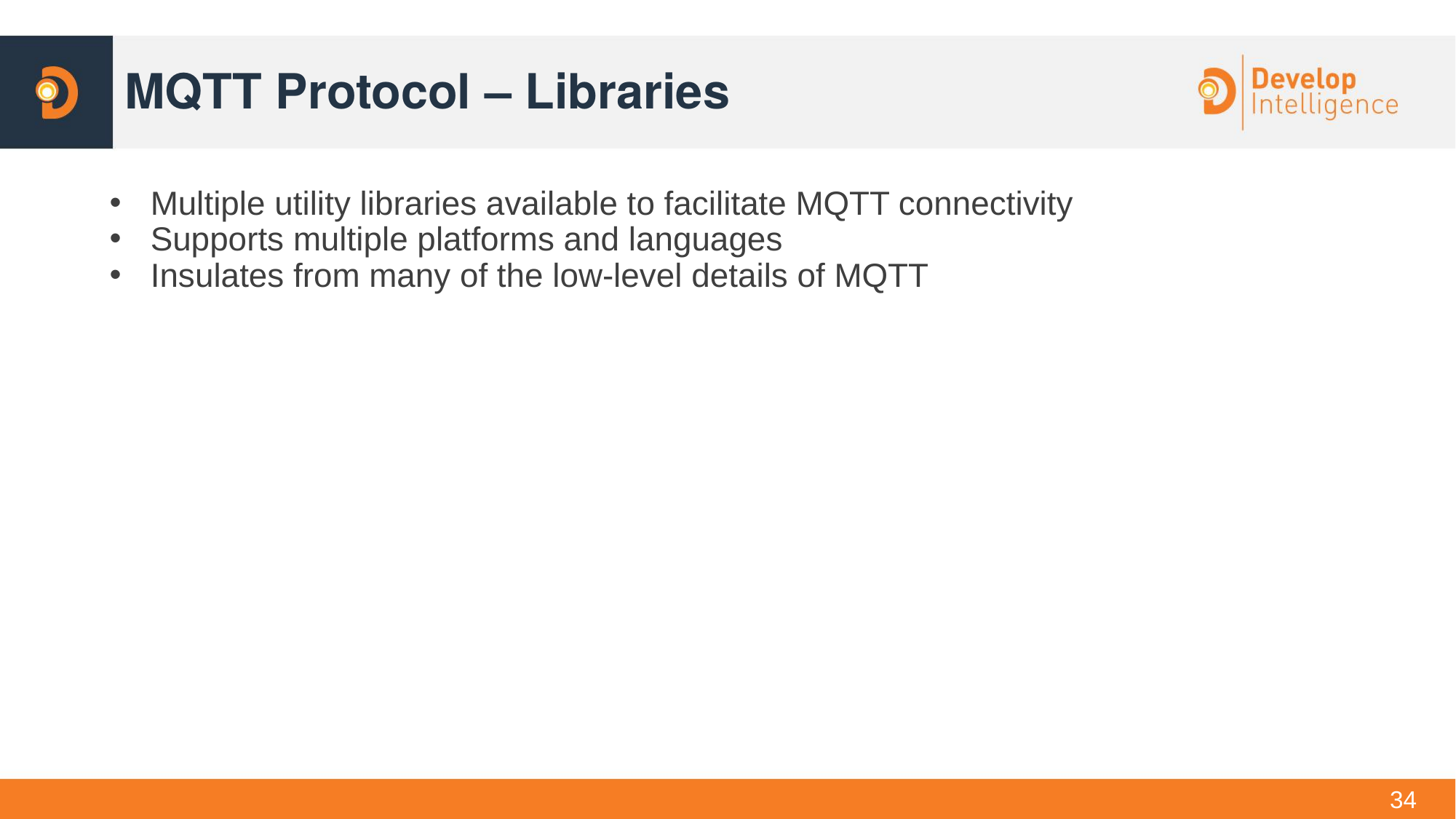

# MQTT Protocol – Libraries
Multiple utility libraries available to facilitate MQTT connectivity
Supports multiple platforms and languages
Insulates from many of the low-level details of MQTT

34